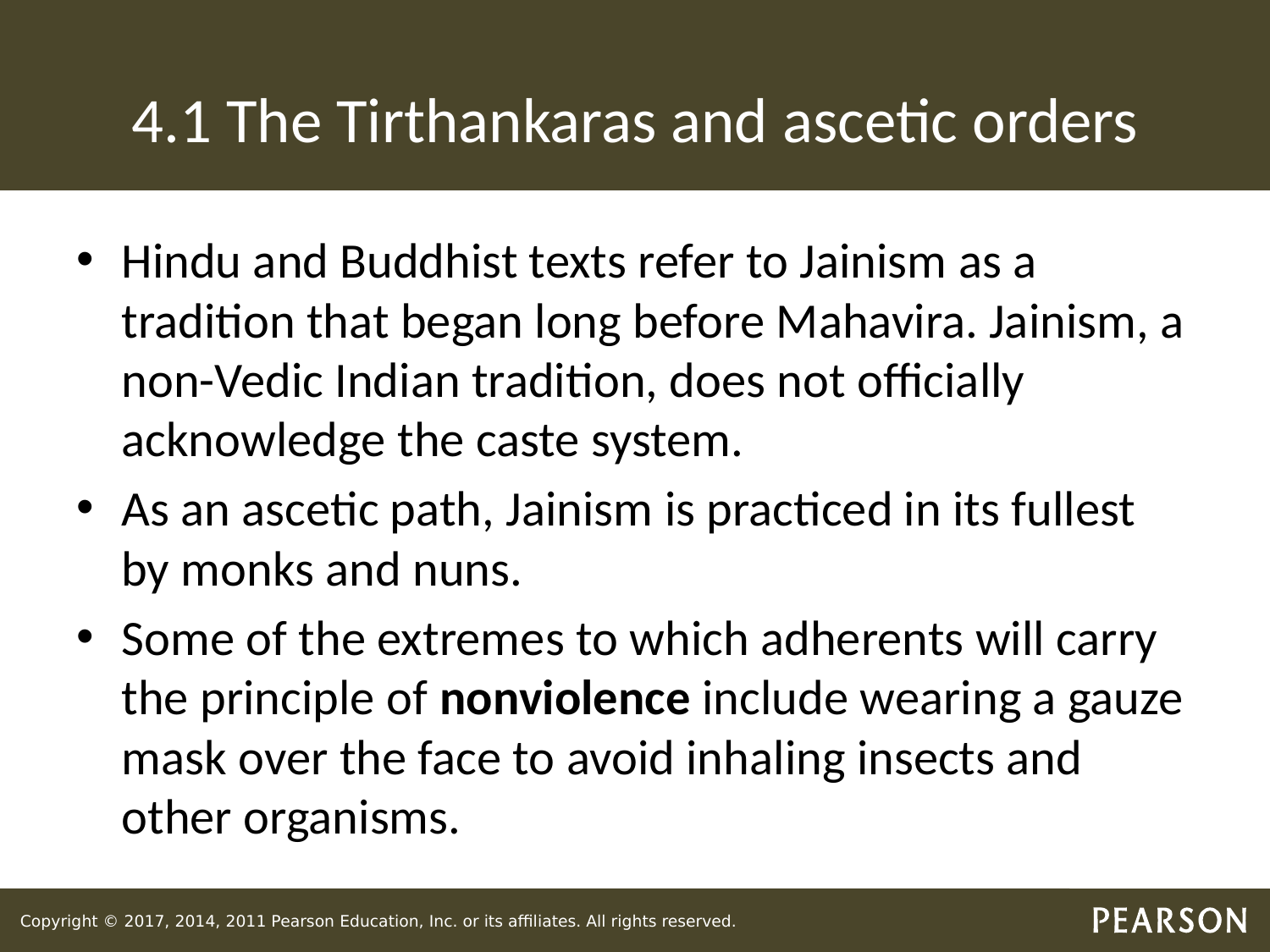

# 4.1 The Tirthankaras and ascetic orders
Hindu and Buddhist texts refer to Jainism as a tradition that began long before Mahavira. Jainism, a non-Vedic Indian tradition, does not officially acknowledge the caste system.
As an ascetic path, Jainism is practiced in its fullest by monks and nuns.
Some of the extremes to which adherents will carry the principle of nonviolence include wearing a gauze mask over the face to avoid inhaling insects and other organisms.